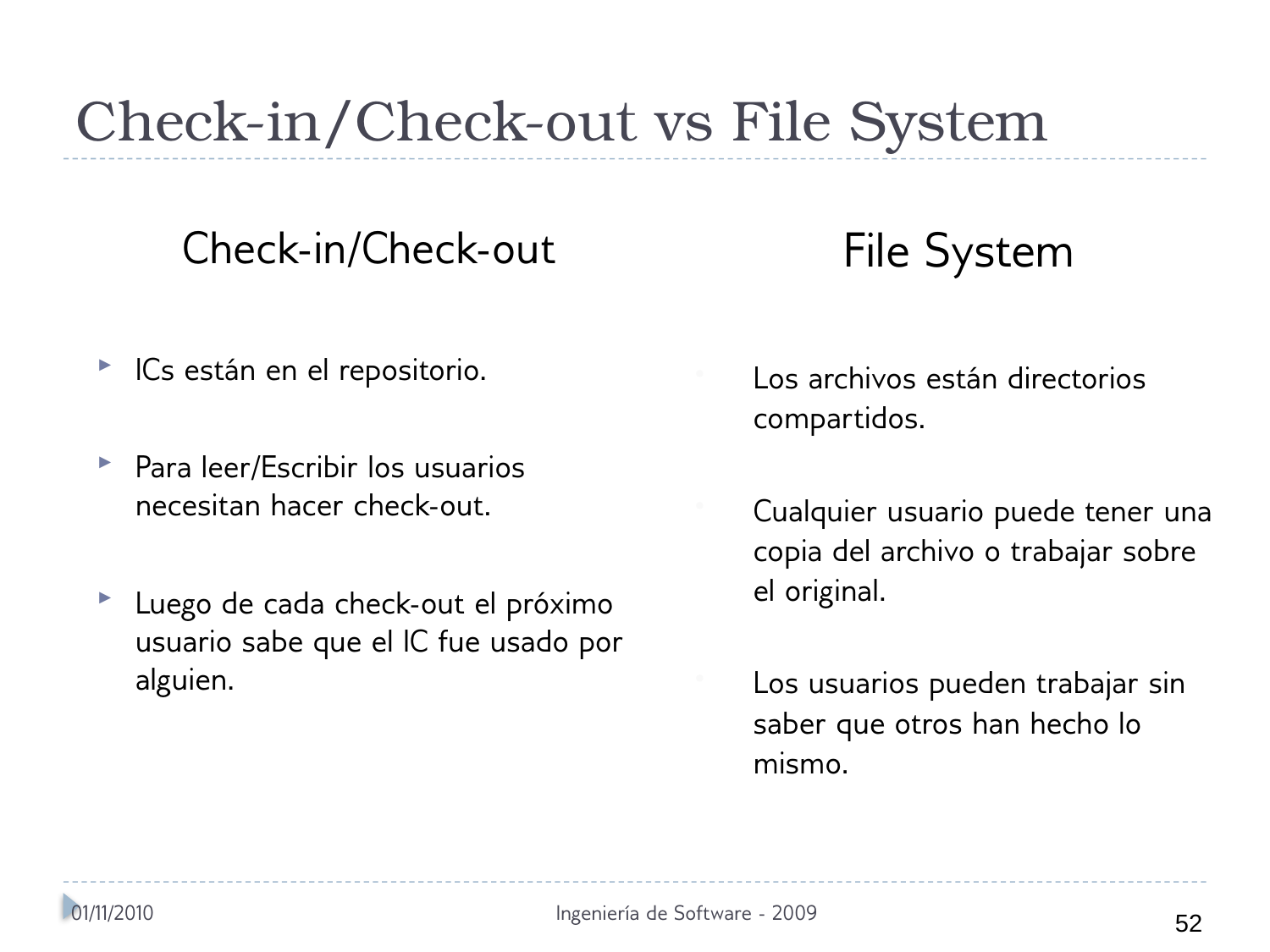

# Check-in/Check-out vs File System
File System

Los archivos están directorios compartidos.

Cualquier usuario puede tener una copia del archivo o trabajar sobre el original.

Los usuarios pueden trabajar sin saber que otros han hecho lo mismo.
Check-in/Check-out

ICs están en el repositorio.

Para leer/Escribir los usuarios necesitan hacer check-out.

Luego de cada check-out el próximo usuario sabe que el IC fue usado por alguien.
01/11/2010
Ingeniería de Software - 2009
52